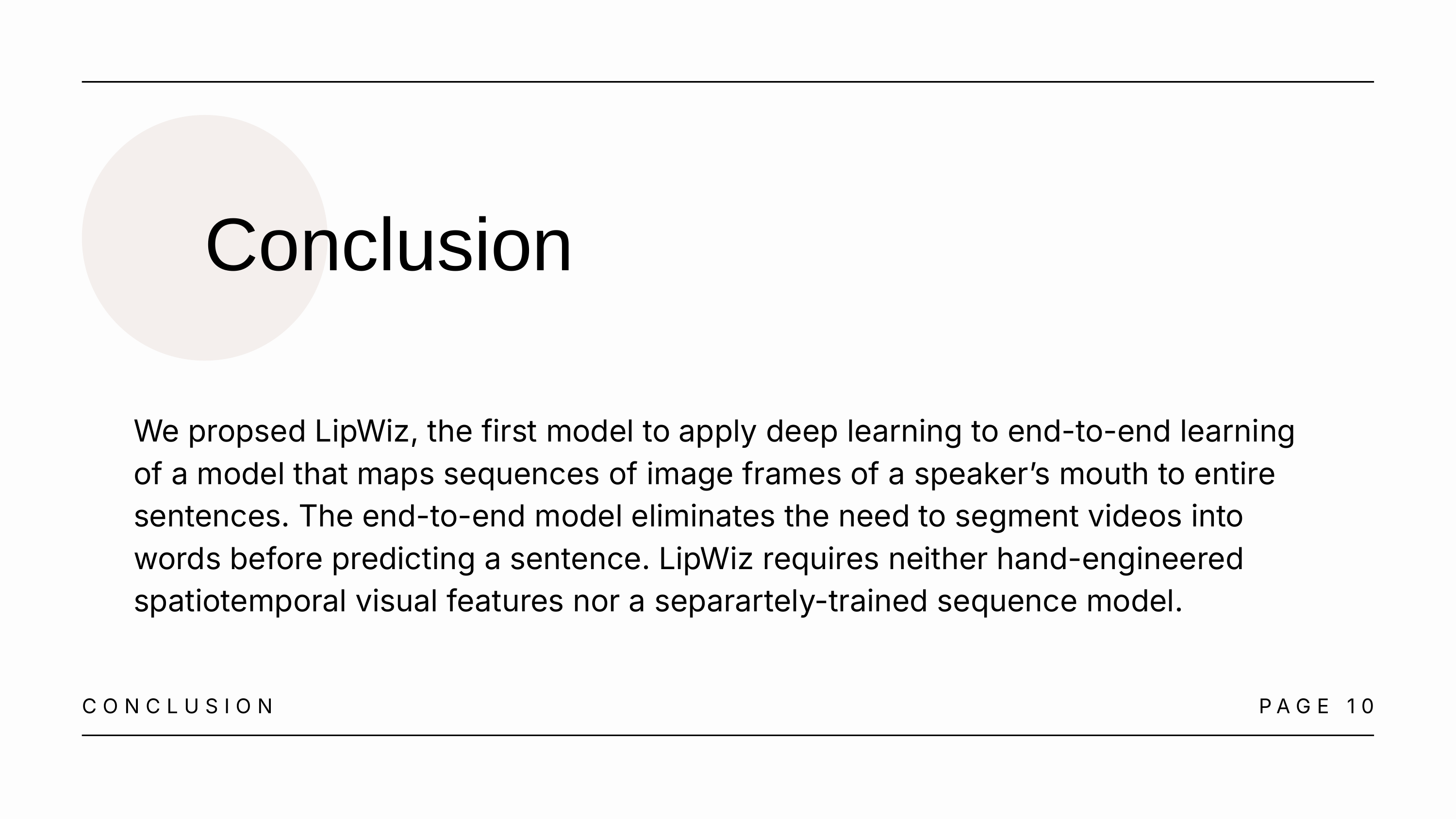

Conclusion
We propsed LipWiz, the first model to apply deep learning to end-to-end learning of a model that maps sequences of image frames of a speaker’s mouth to entire sentences. The end-to-end model eliminates the need to segment videos into words before predicting a sentence. LipWiz requires neither hand-engineered spatiotemporal visual features nor a separartely-trained sequence model.
CONCLUSION
PAGE 10